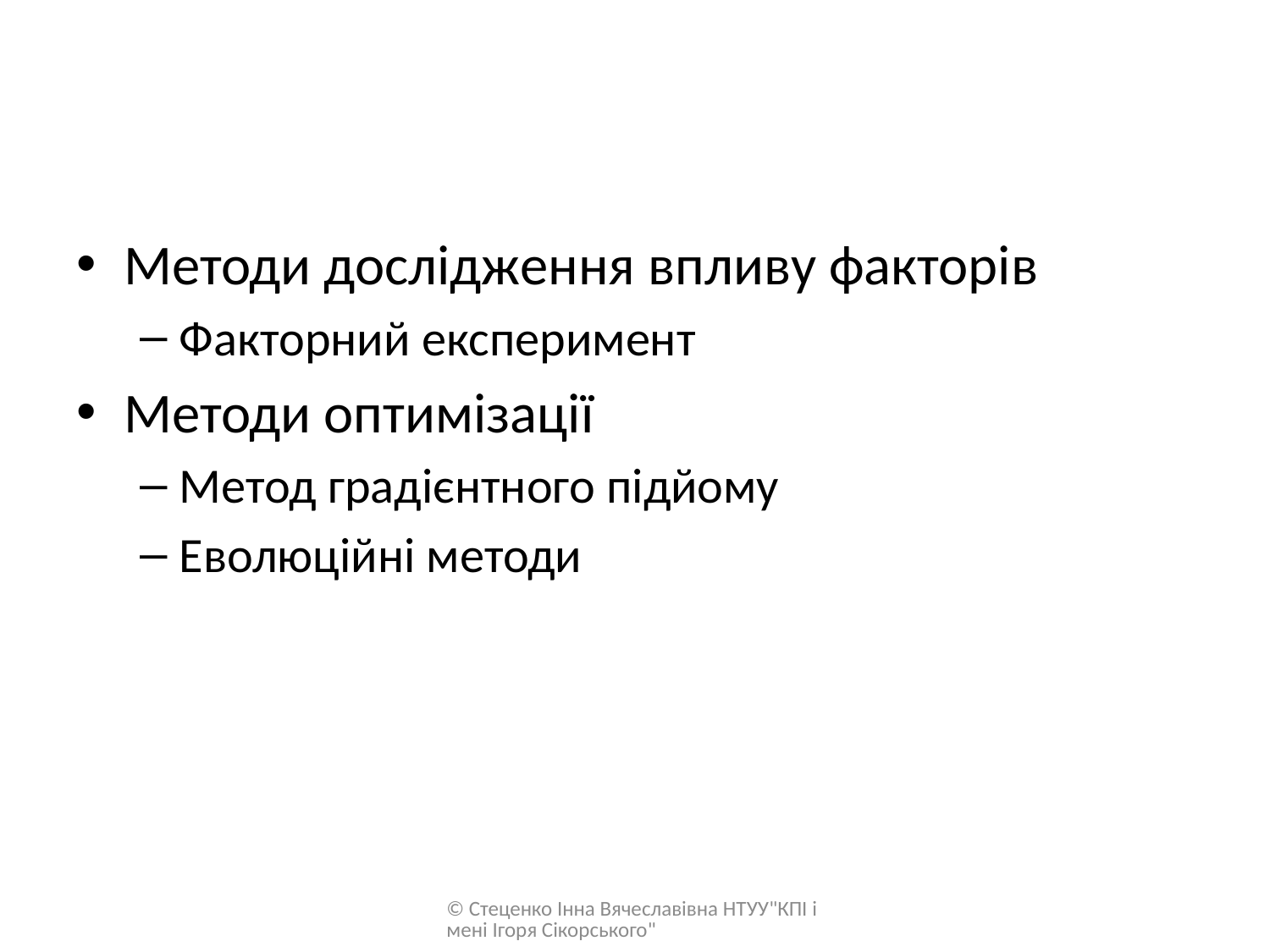

#
Методи дослідження впливу факторів
Факторний експеримент
Методи оптимізації
Метод градієнтного підйому
Еволюційні методи

© Стеценко Інна Вячеславівна НТУУ"КПІ імені Ігоря Сікорського"